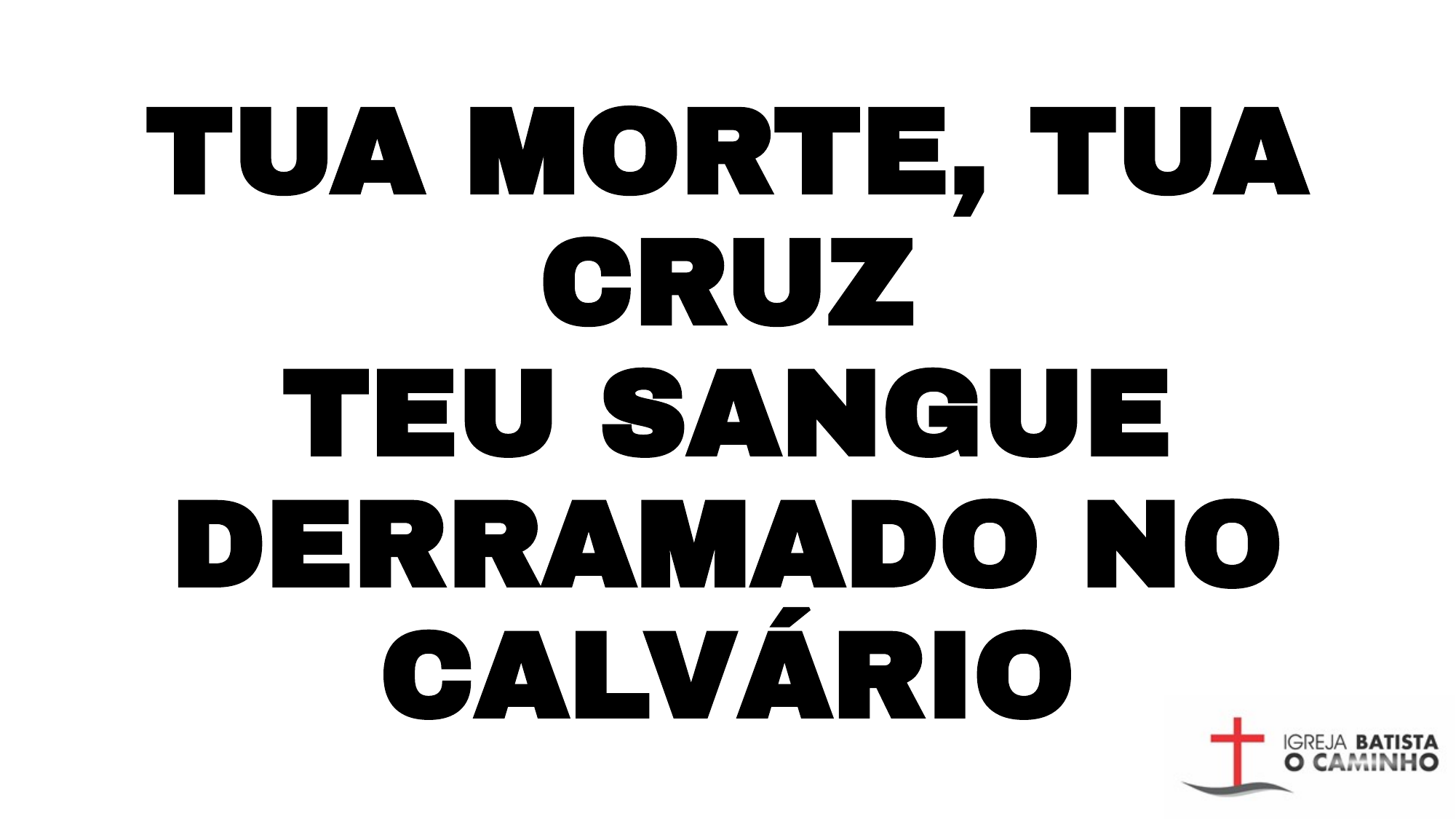

# TUA MORTE, TUA CRUZ TEU SANGUE DERRAMADO NO CALVÁRIO